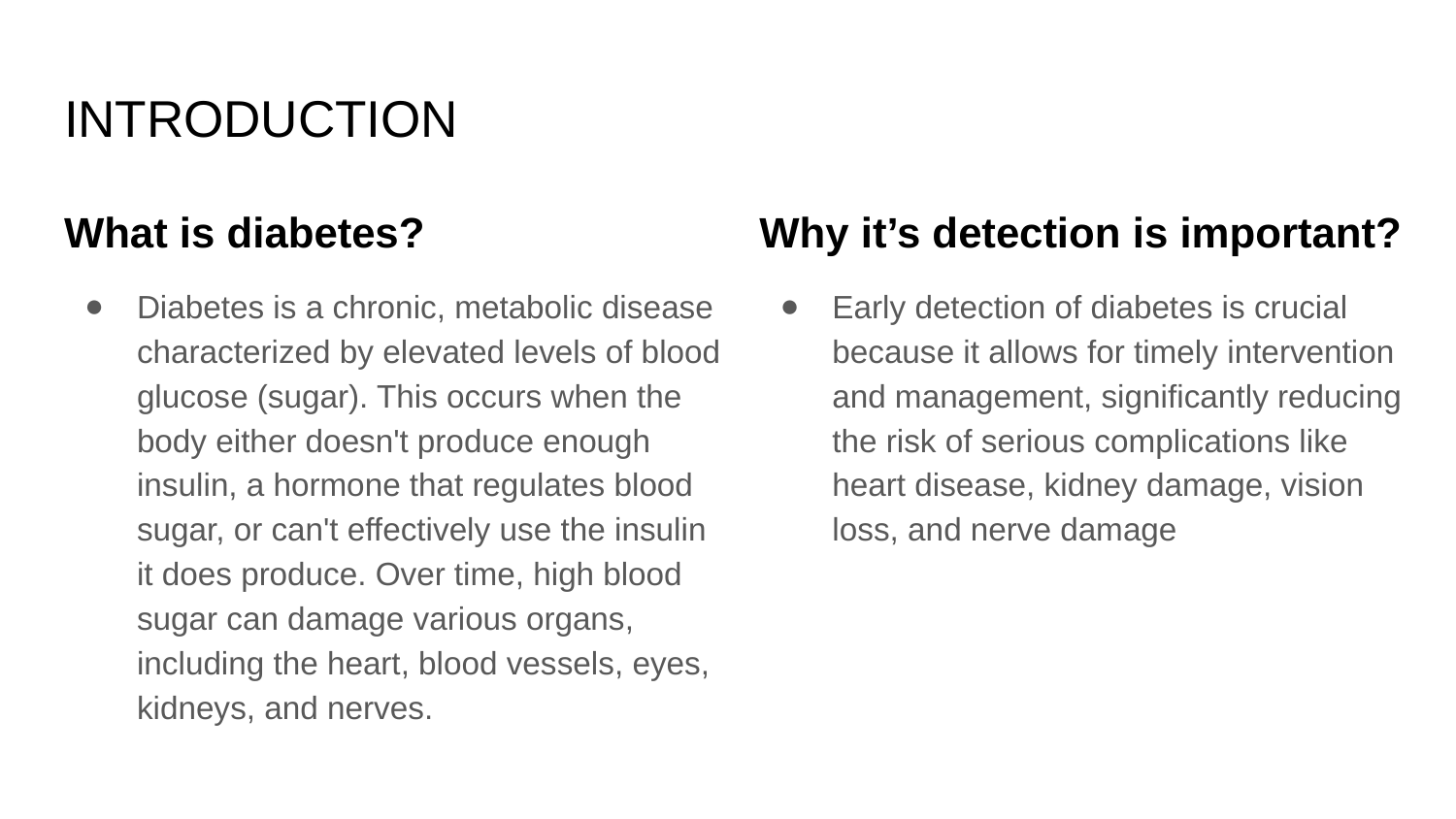

# INTRODUCTION
What is diabetes?
Diabetes is a chronic, metabolic disease characterized by elevated levels of blood glucose (sugar). This occurs when the body either doesn't produce enough insulin, a hormone that regulates blood sugar, or can't effectively use the insulin it does produce. Over time, high blood sugar can damage various organs, including the heart, blood vessels, eyes, kidneys, and nerves.
Why it’s detection is important?
Early detection of diabetes is crucial because it allows for timely intervention and management, significantly reducing the risk of serious complications like heart disease, kidney damage, vision loss, and nerve damage